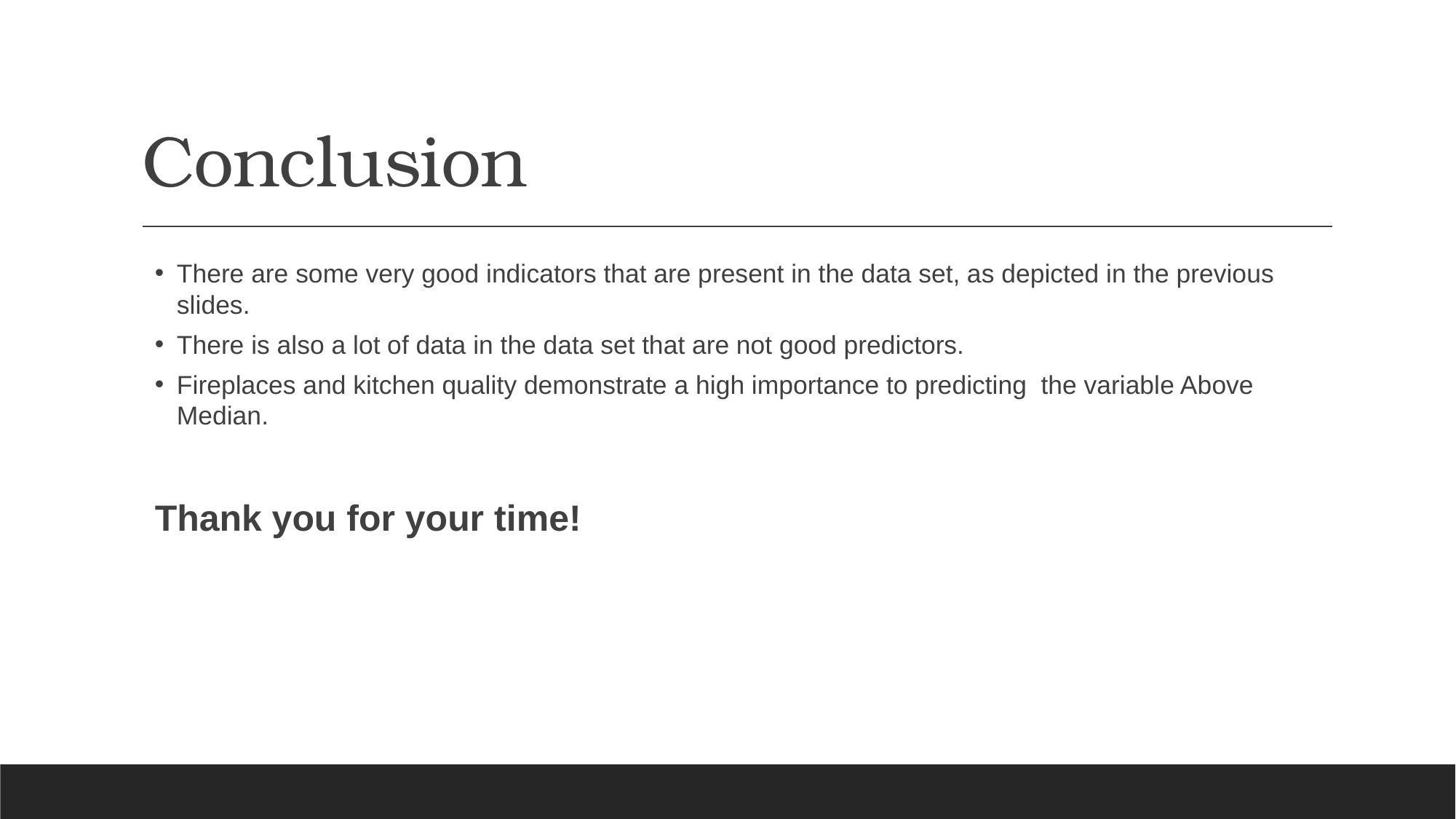

# Conclusion
There are some very good indicators that are present in the data set, as depicted in the previous slides.
There is also a lot of data in the data set that are not good predictors.
Fireplaces and kitchen quality demonstrate a high importance to predicting  the variable Above Median.

Thank you for your time!